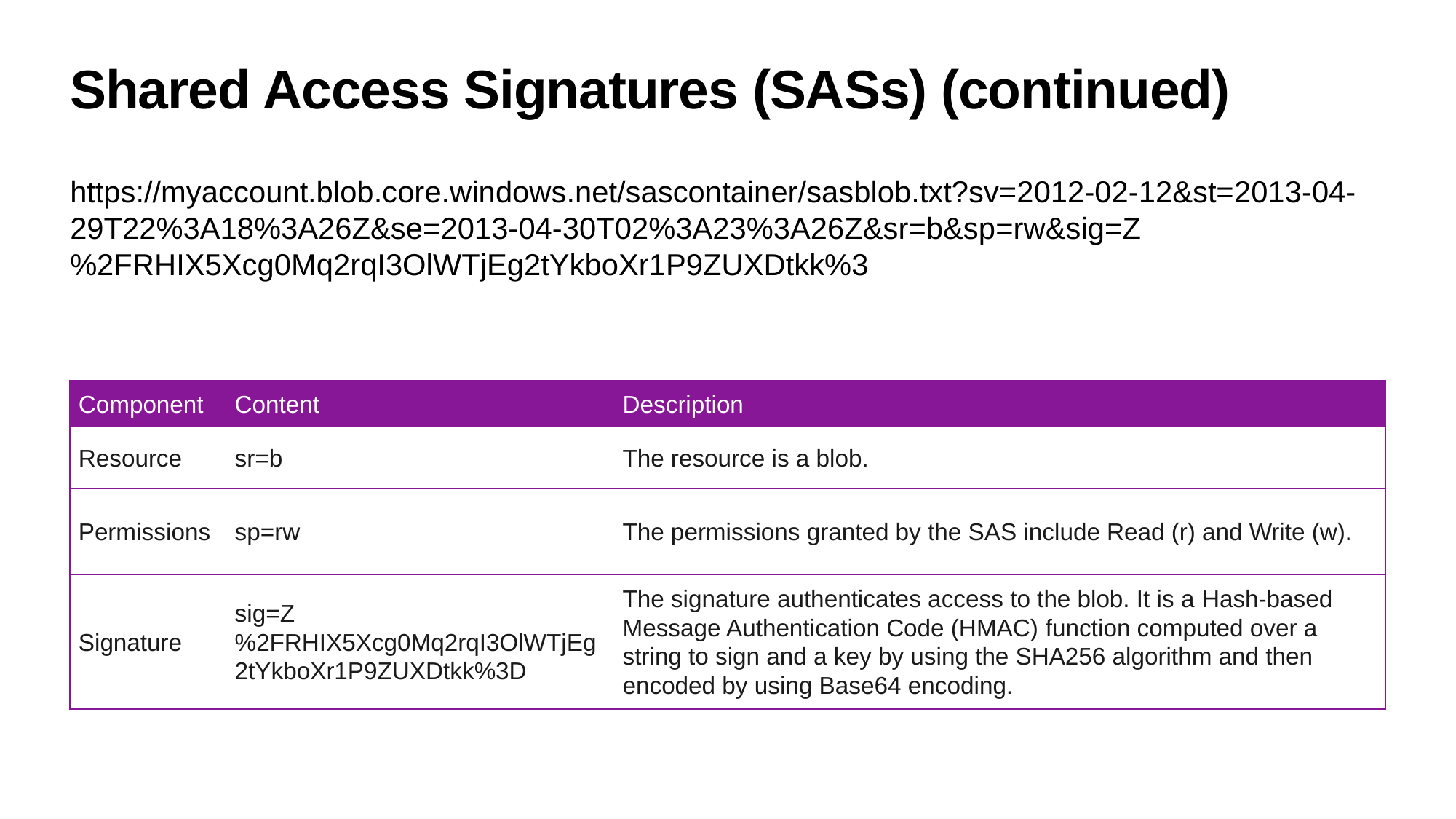

# Shared Access Signatures (SASs) (continued)
https://myaccount.blob.core.windows.net/sascontainer/sasblob.txt?sv=2012-02-12&st=2013-04-29T22%3A18%3A26Z&se=2013-04-30T02%3A23%3A26Z&sr=b&sp=rw&sig=Z%2FRHIX5Xcg0Mq2rqI3OlWTjEg2tYkboXr1P9ZUXDtkk%3
| Component | Content | Description |
| --- | --- | --- |
| Resource | sr=b | The resource is a blob. |
| Permissions | sp=rw | The permissions granted by the SAS include Read (r) and Write (w). |
| Signature | sig=Z%2FRHIX5Xcg0Mq2rqI3OlWTjEg2tYkboXr1P9ZUXDtkk%3D | The signature authenticates access to the blob. It is a Hash-based Message Authentication Code (HMAC) function computed over a string to sign and a key by using the SHA256 algorithm and then encoded by using Base64 encoding. |